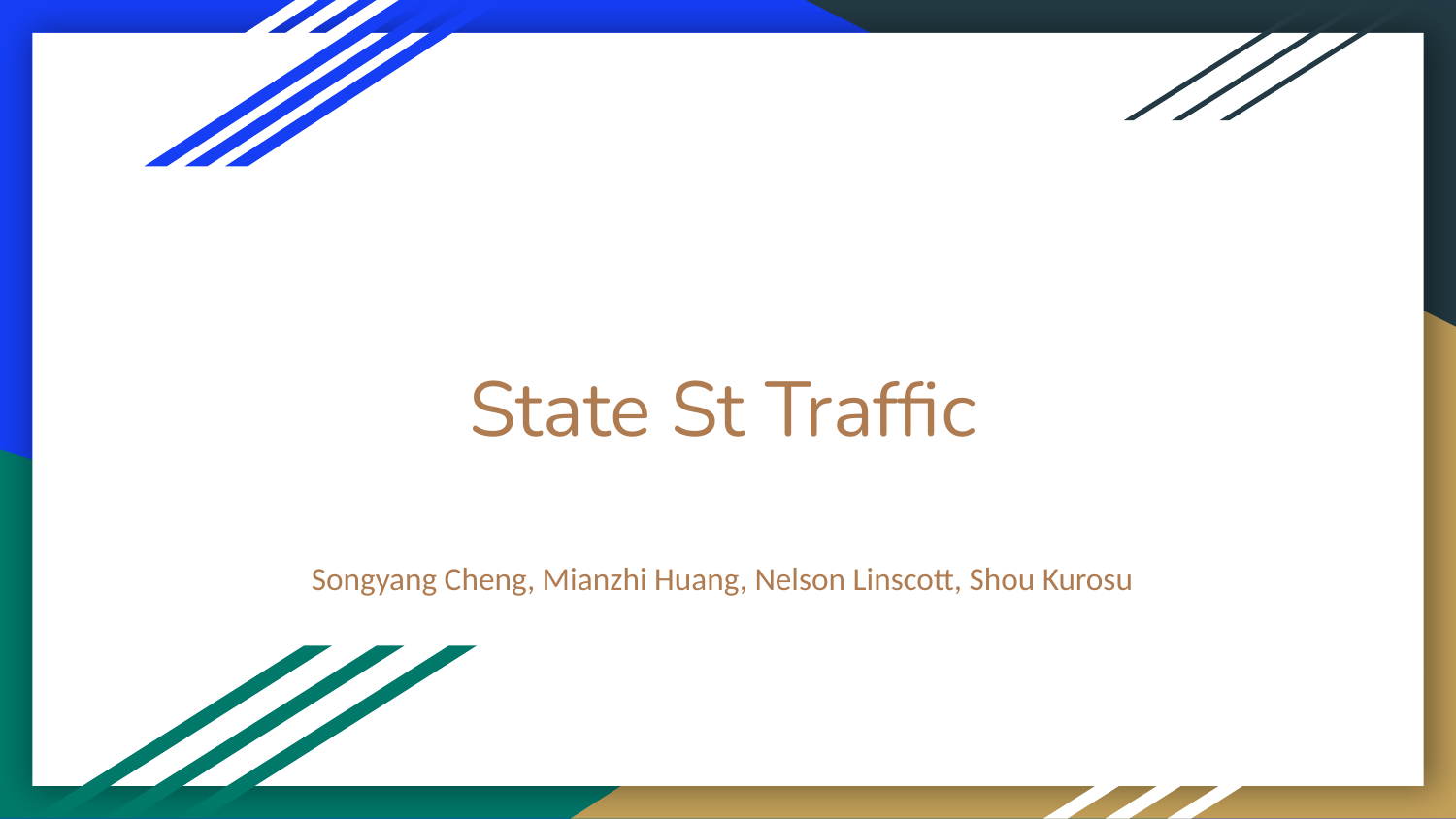

# State St Traffic
Songyang Cheng, Mianzhi Huang, Nelson Linscott, Shou Kurosu